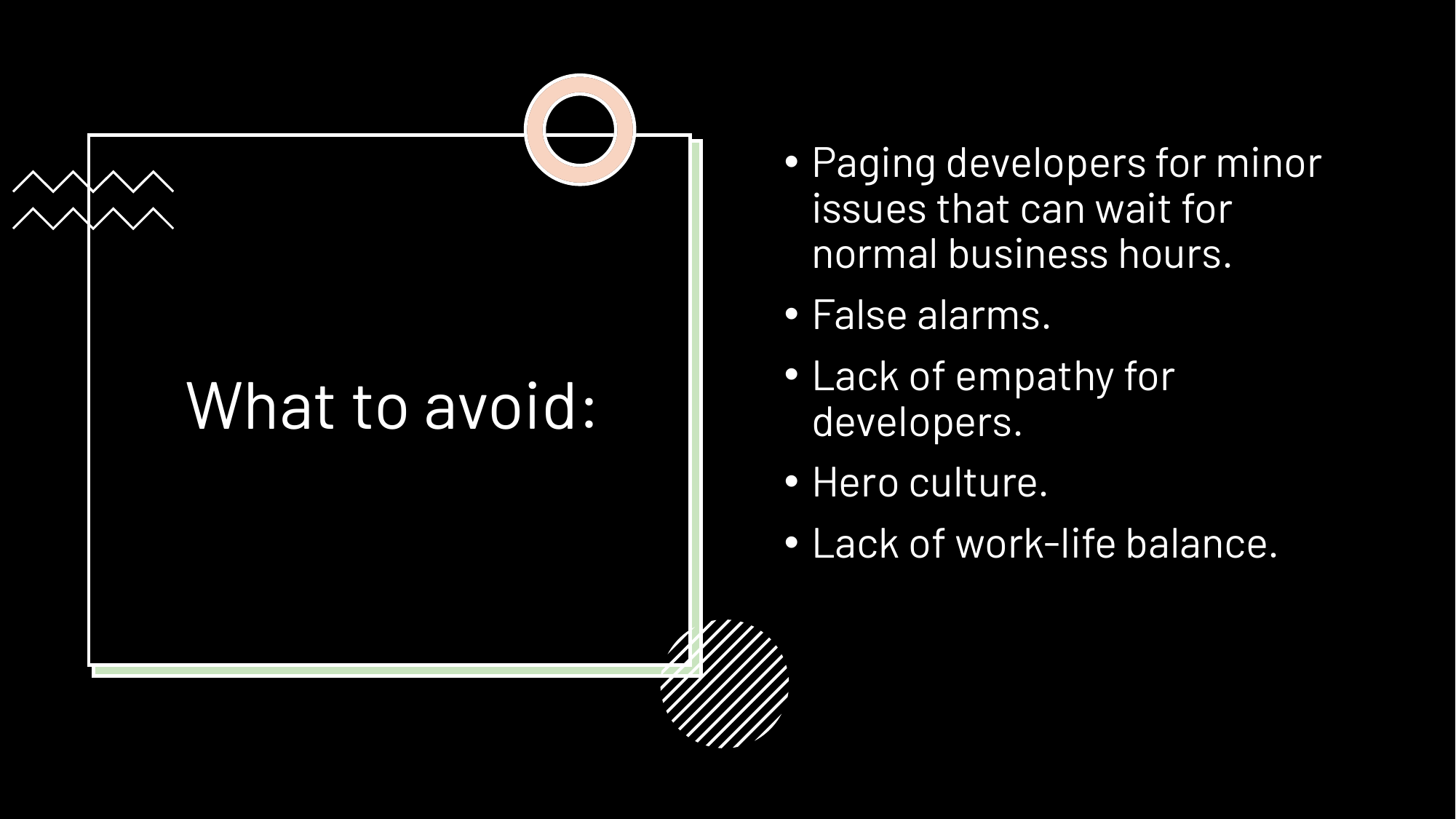

Paging developers for minor issues that can wait for normal business hours.
False alarms.
Lack of empathy for developers.
Hero culture.
Lack of work-life balance.

# What to avoid: